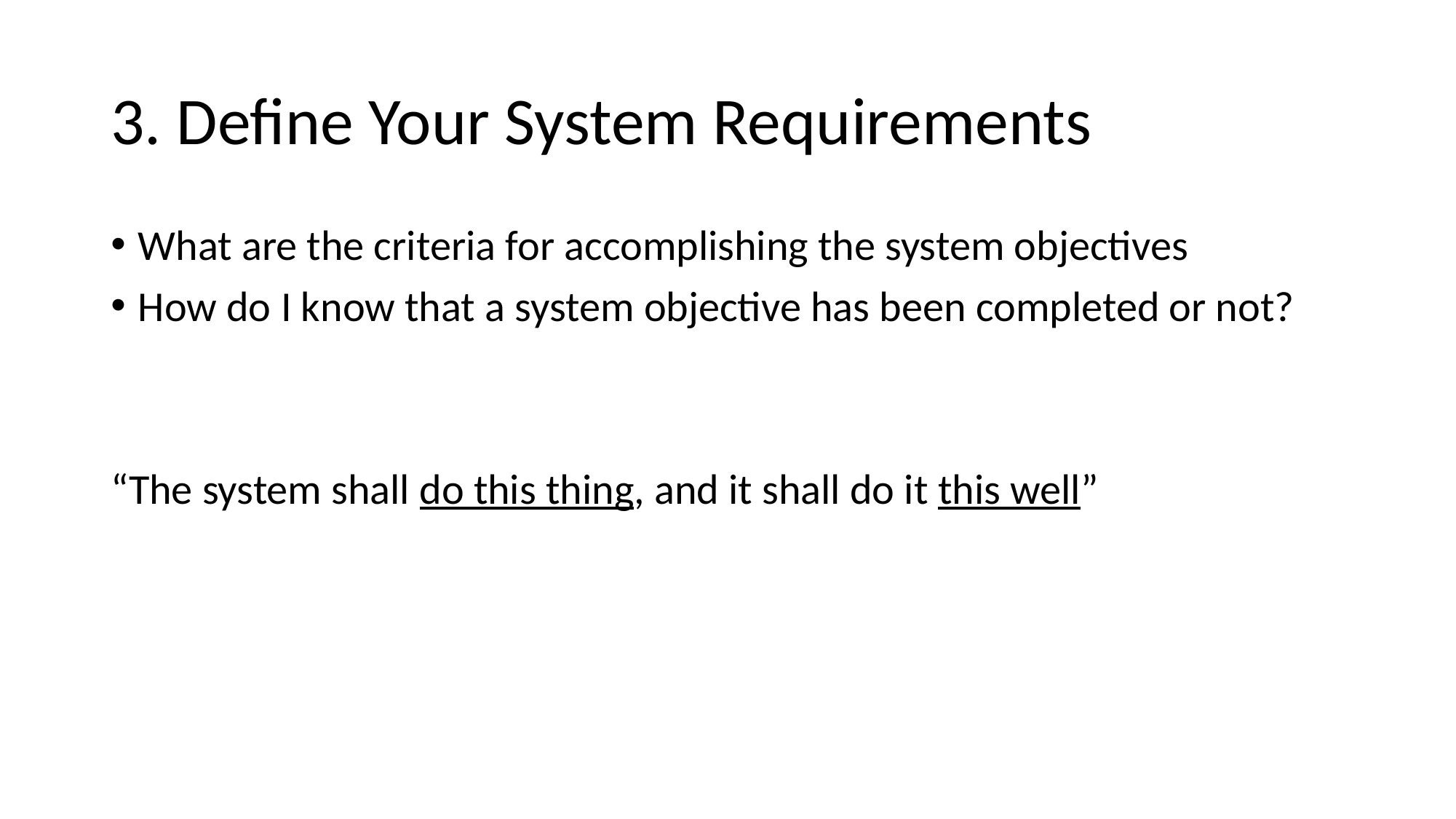

# 3. Define Your System Requirements
What are the criteria for accomplishing the system objectives
How do I know that a system objective has been completed or not?

“The system shall do this thing, and it shall do it this well”